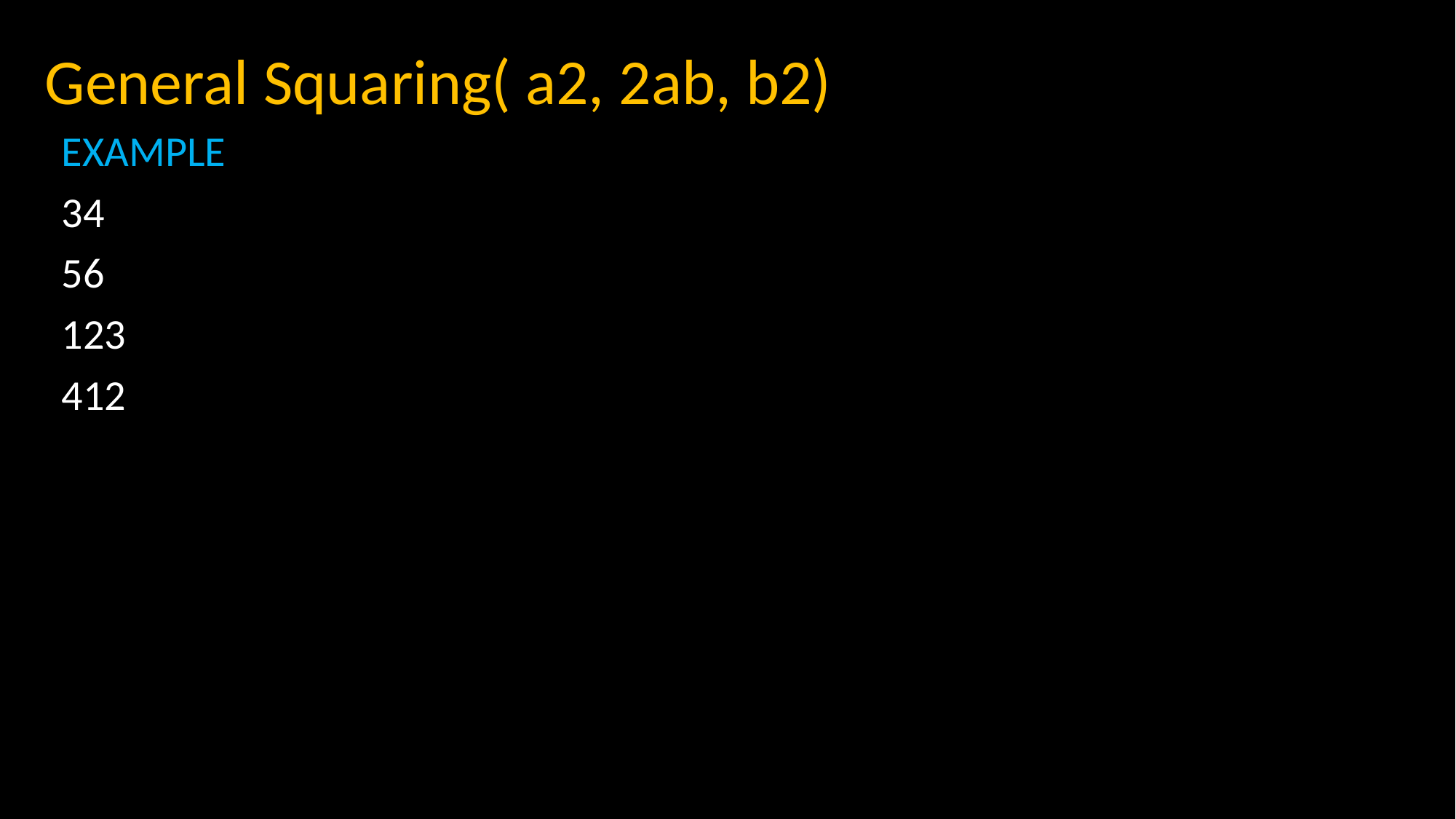

# General Squaring( a2, 2ab, b2)
EXAMPLE
34
56
123
412